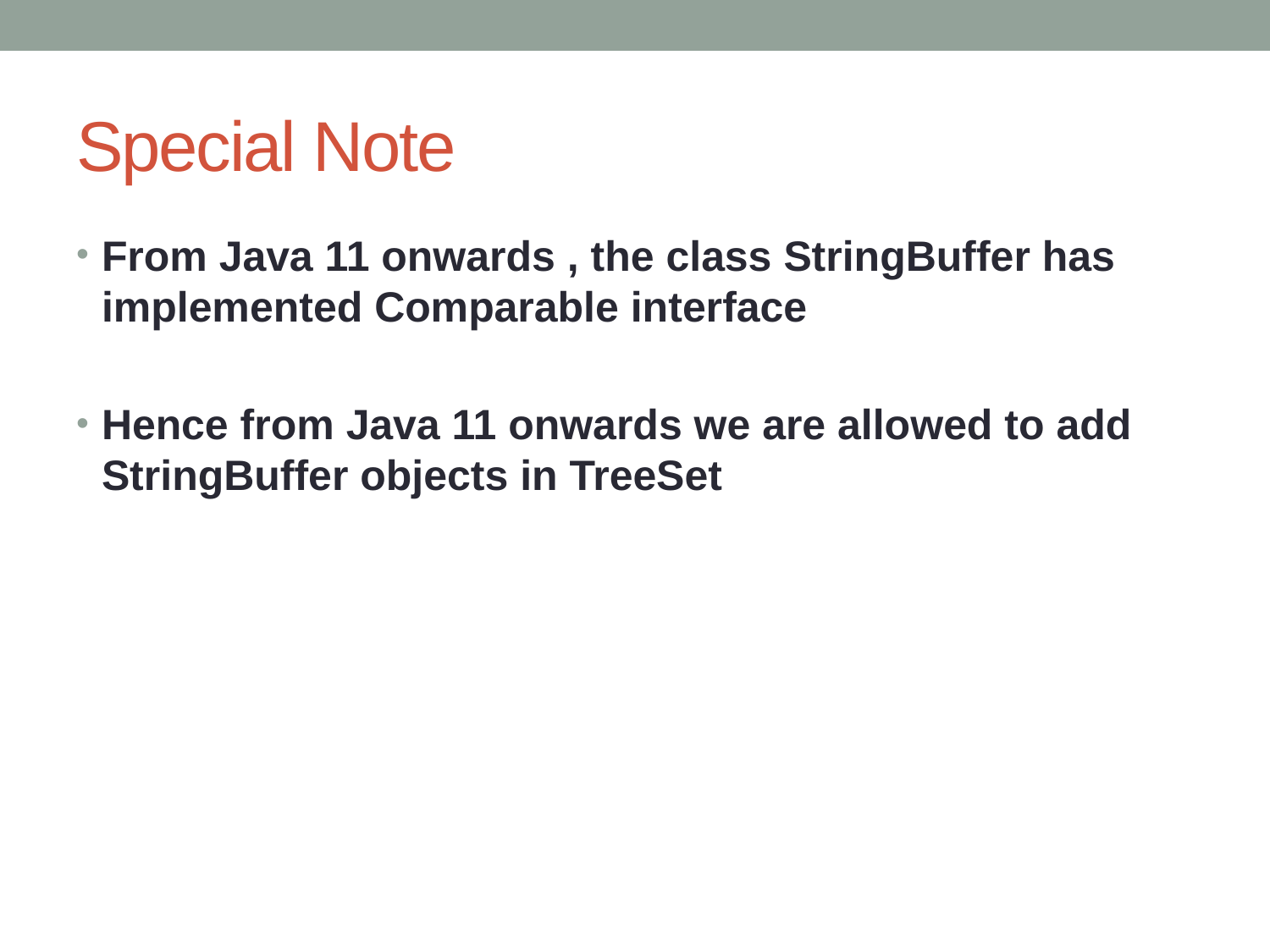

# Special Note
From Java 11 onwards , the class StringBuffer has implemented Comparable interface

Hence from Java 11 onwards we are allowed to add StringBuffer objects in TreeSet